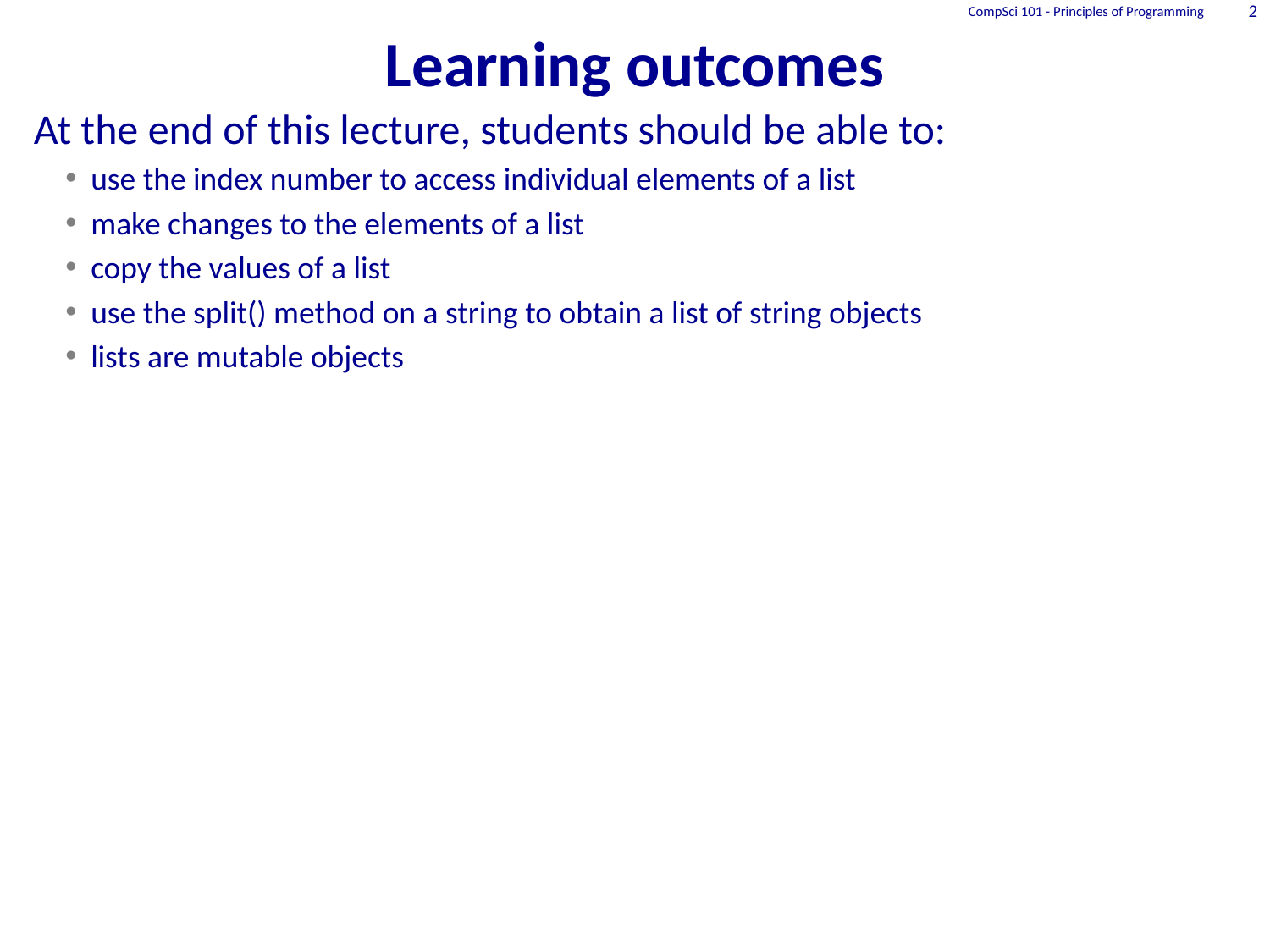

# Learning outcomes
CompSci 101 - Principles of Programming
2
At the end of this lecture, students should be able to:
use the index number to access individual elements of a list
make changes to the elements of a list
copy the values of a list
use the split() method on a string to obtain a list of string objects
lists are mutable objects